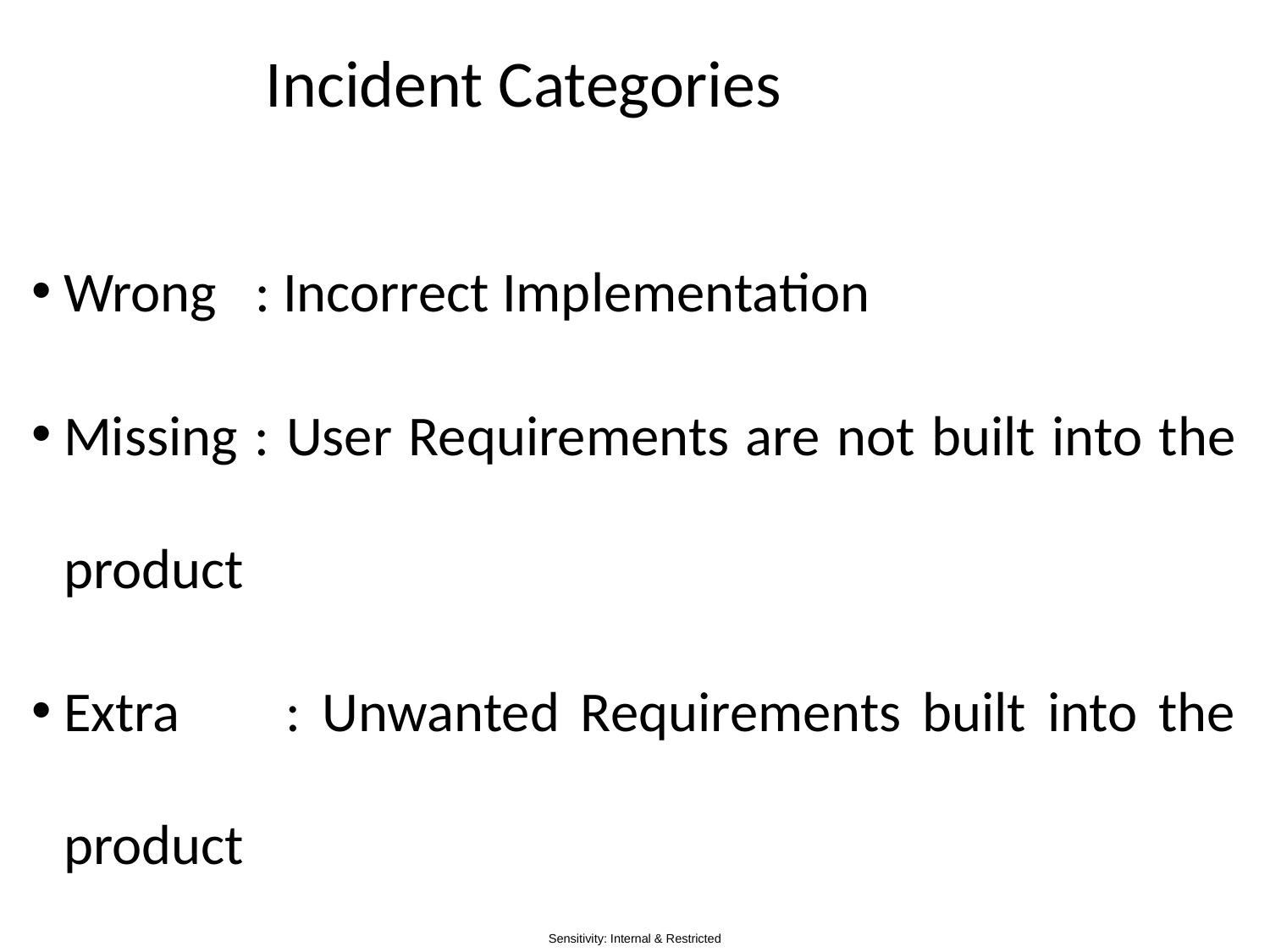

# Incident Categories
Wrong   : Incorrect Implementation
Missing : User Requirements are not built into the product
Extra     : Unwanted Requirements built into the product